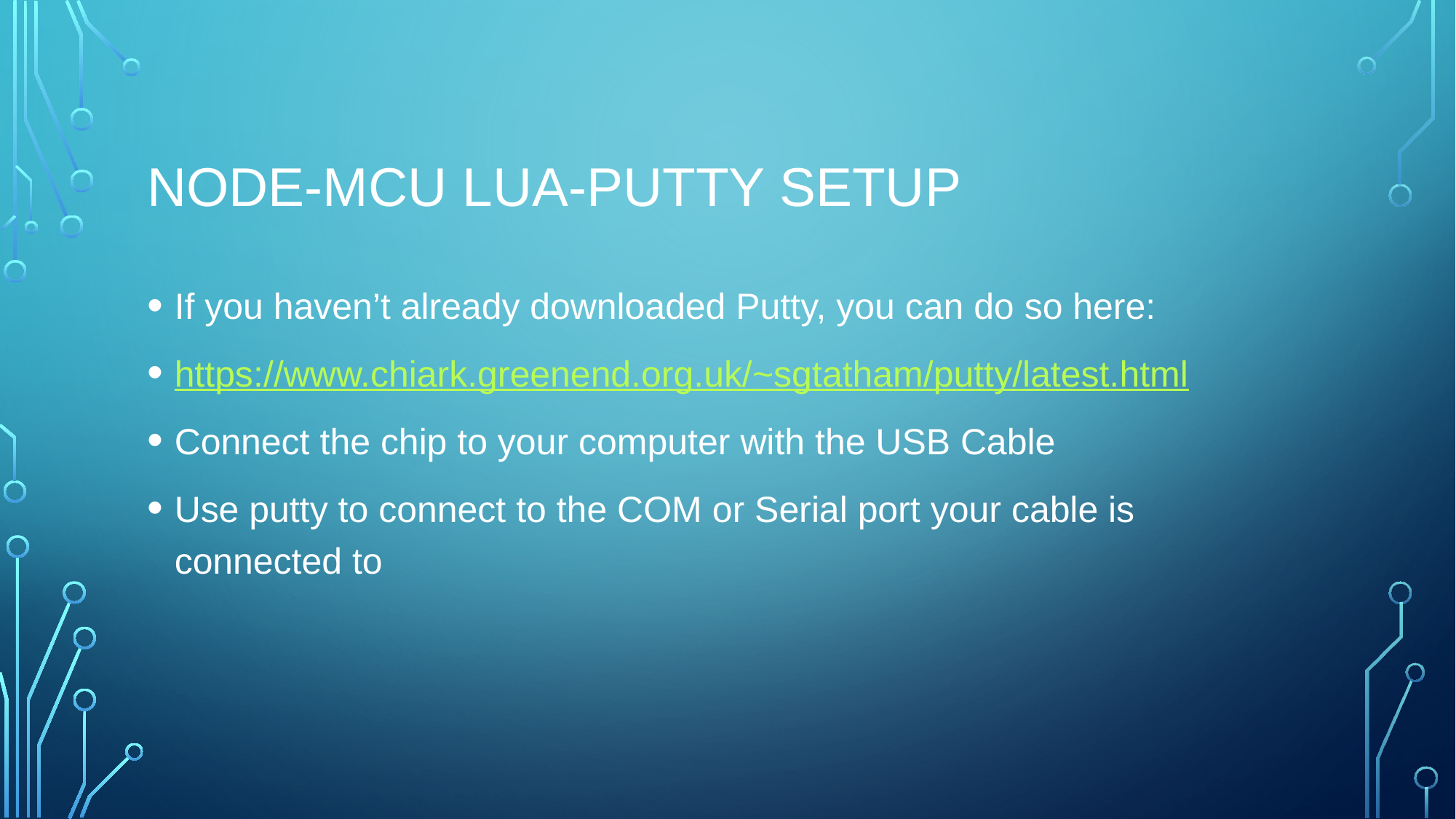

# Node-mcu lua-putty setup
If you haven’t already downloaded Putty, you can do so here:
https://www.chiark.greenend.org.uk/~sgtatham/putty/latest.html
Connect the chip to your computer with the USB Cable
Use putty to connect to the COM or Serial port your cable is connected to